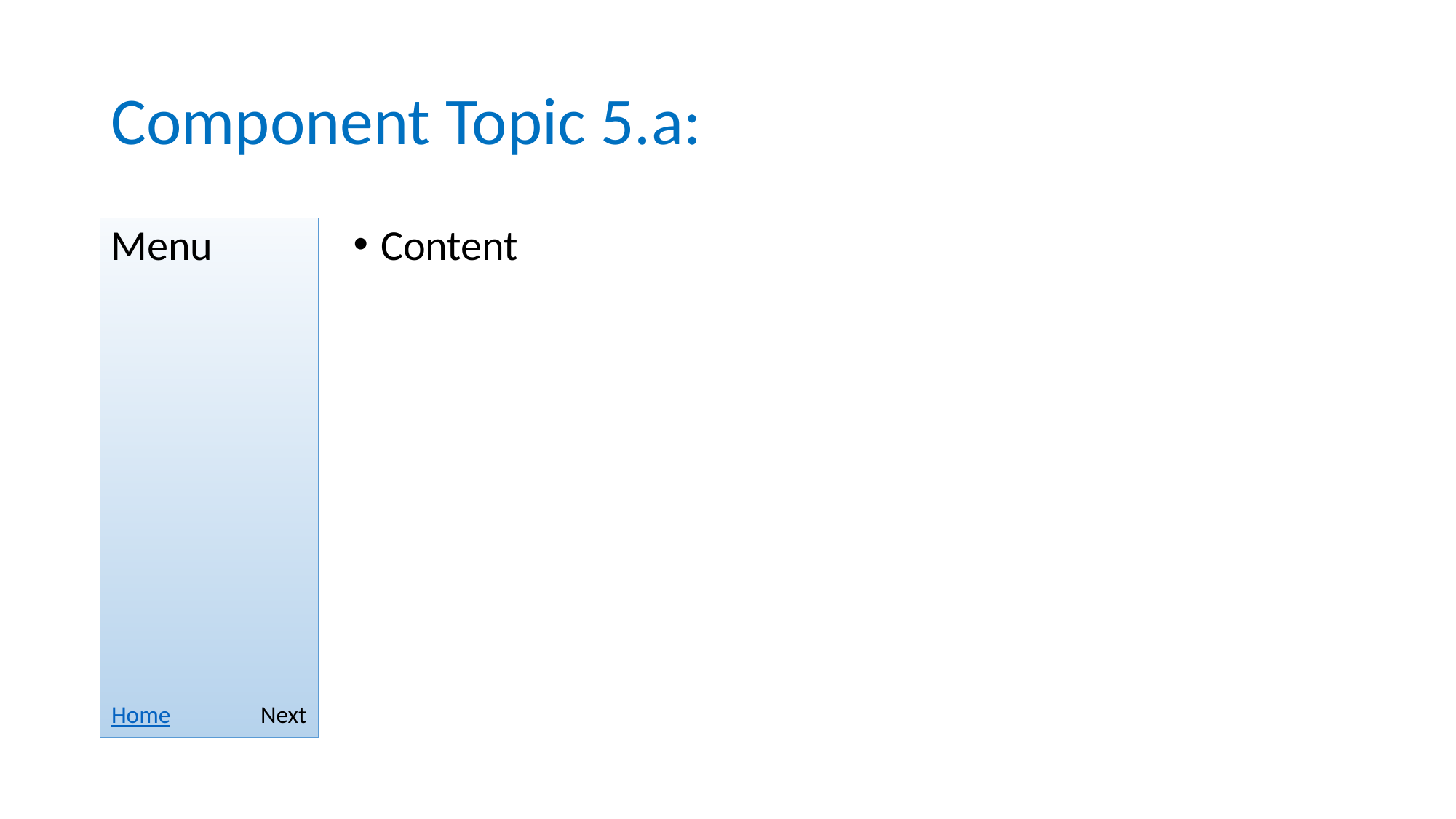

# Component Topic 5.a:
Menu
Content
Home
Next